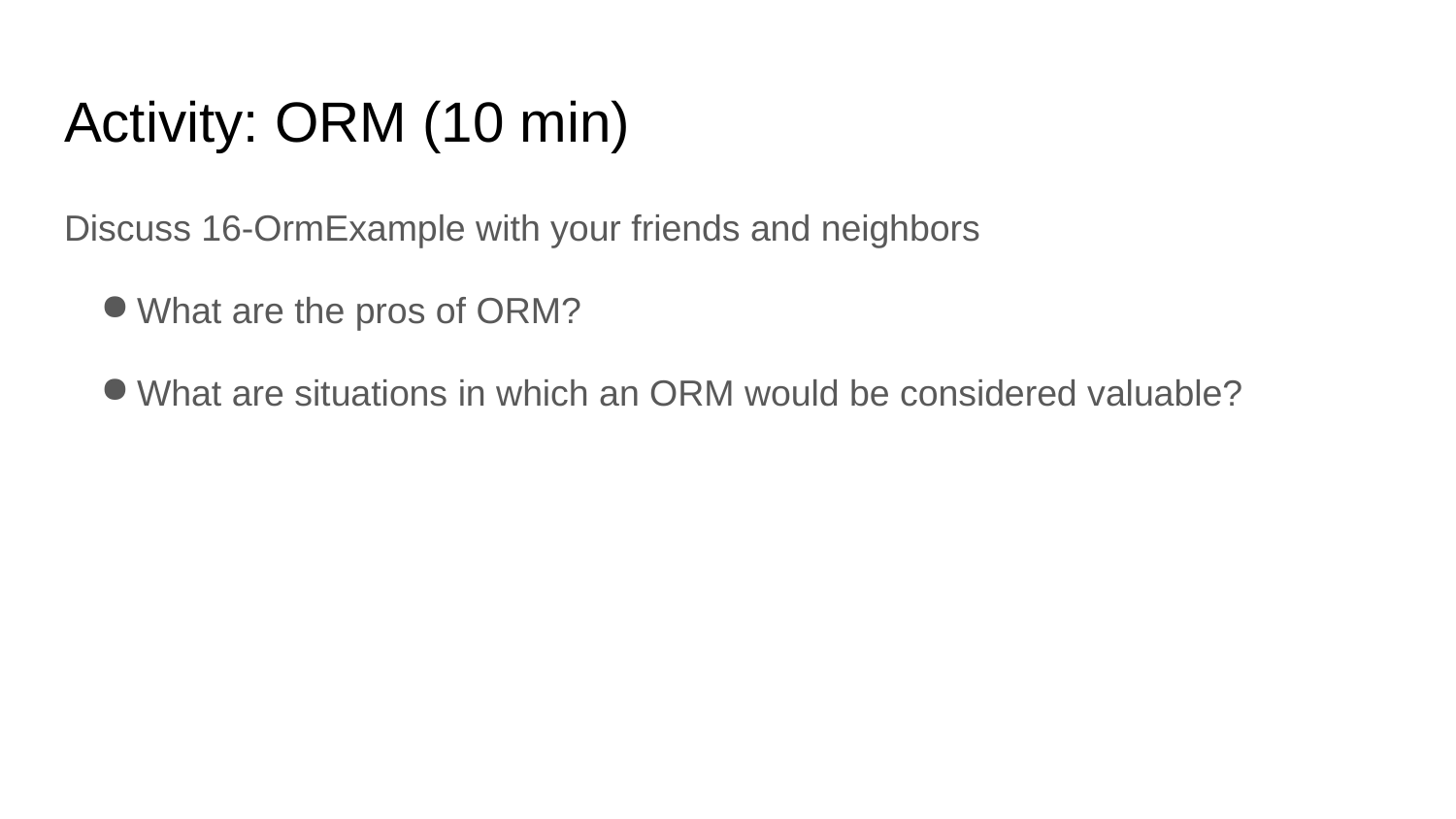

# Activity: ORM (10 min)
Discuss 16-OrmExample with your friends and neighbors
What are the pros of ORM?
What are situations in which an ORM would be considered valuable?